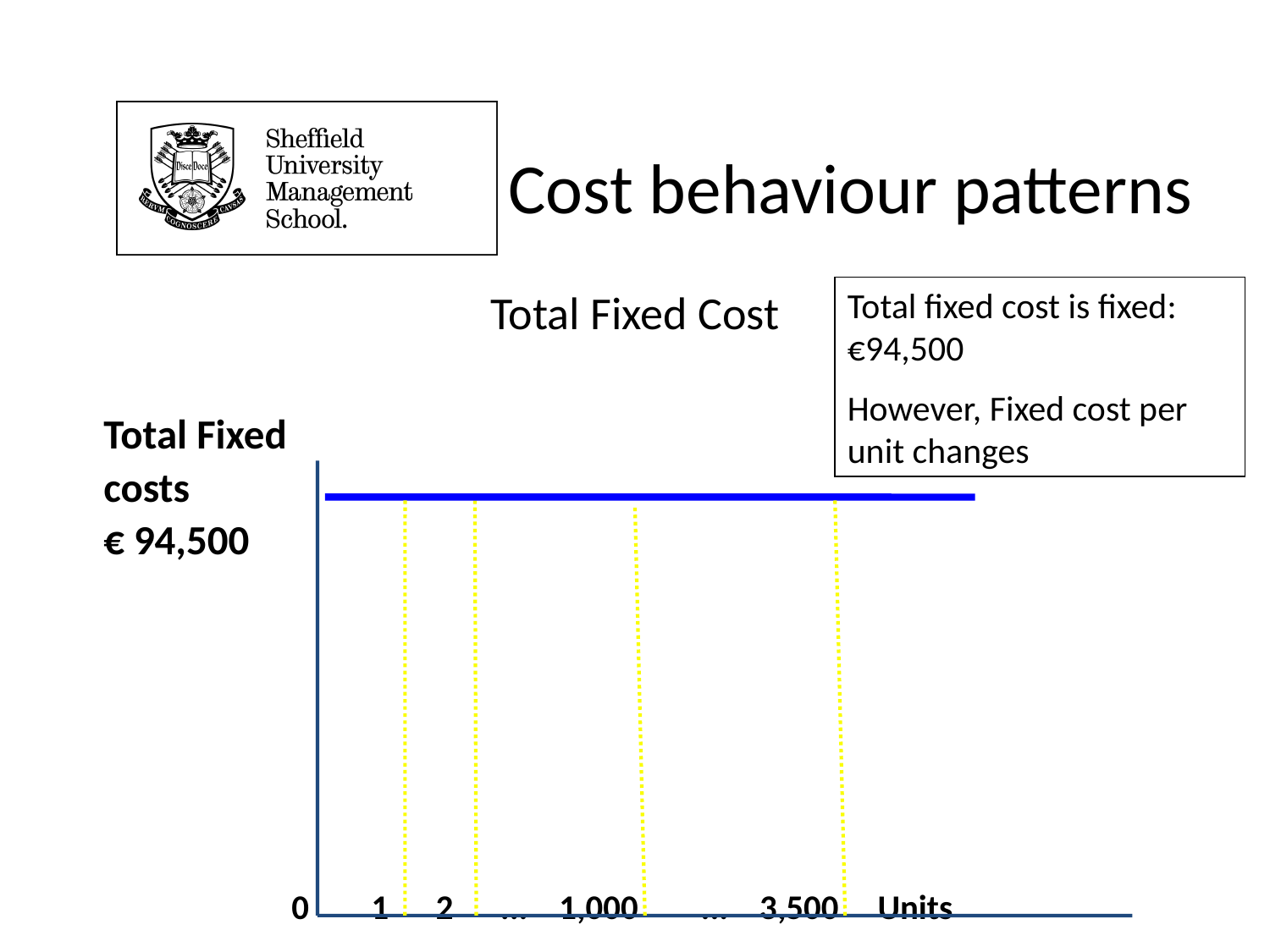

# Cost behaviour patterns
Total fixed cost is fixed: €94,500
However, Fixed cost per unit changes
Total Fixed Cost
Total Fixed
costs
€ 94,500

                        0        1      2      ...    1,000        ...    3,500     Units